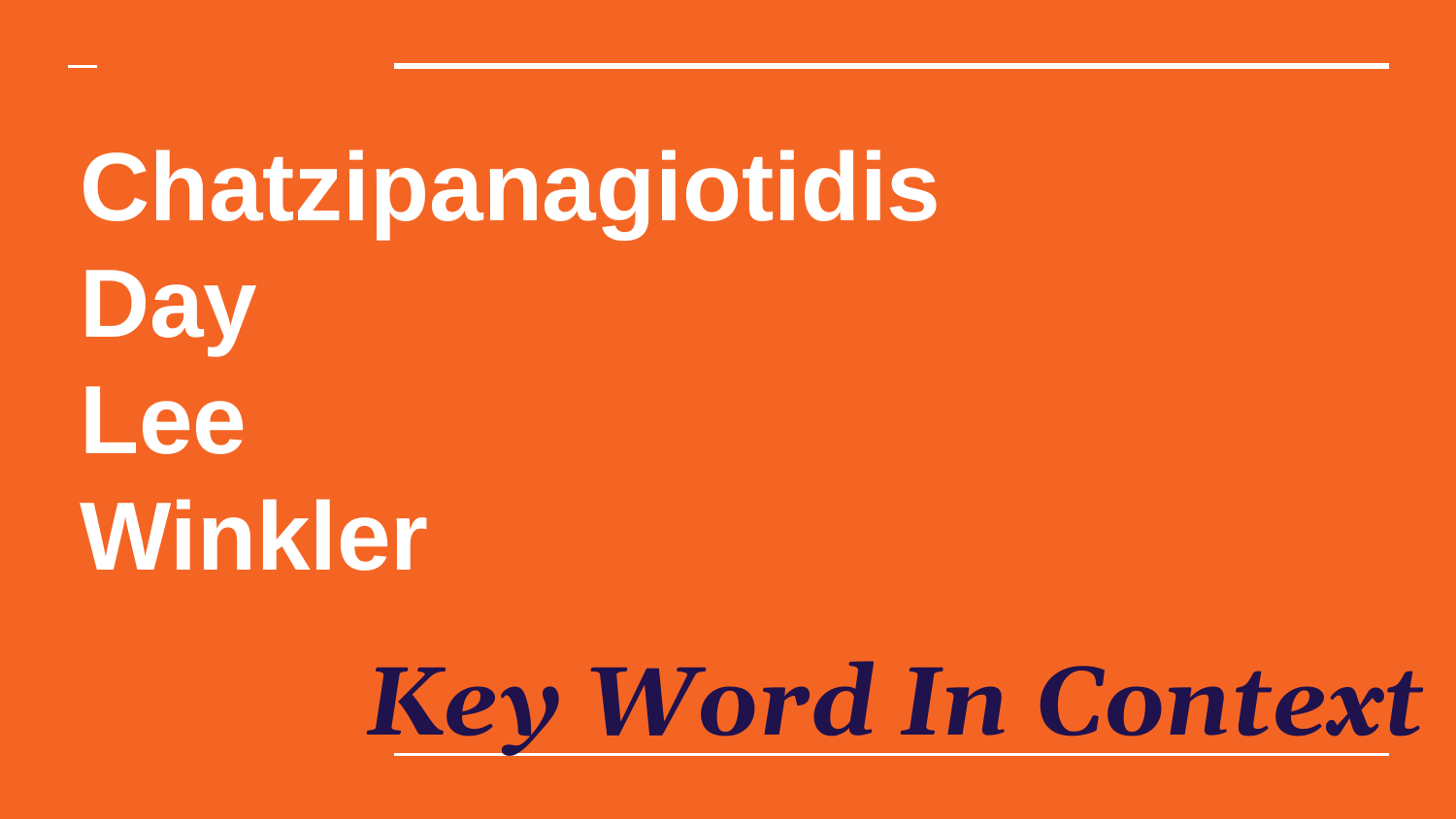

# Chatzipanagiotidis
Day
Lee
Winkler
Key Word In Context